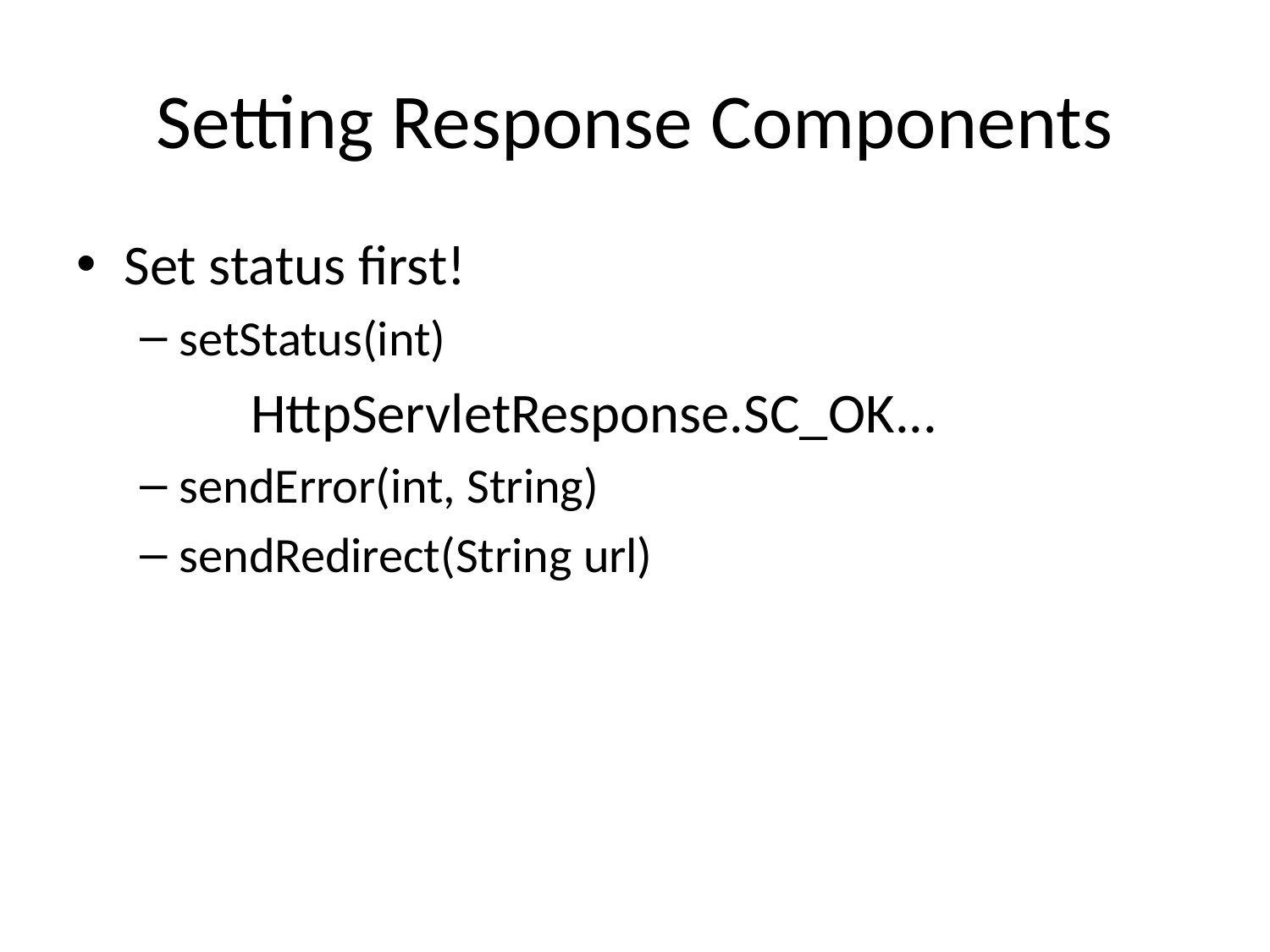

# Setting Response Components
Set status first!
setStatus(int)
		HttpServletResponse.SC_OK...
sendError(int, String)
sendRedirect(String url)